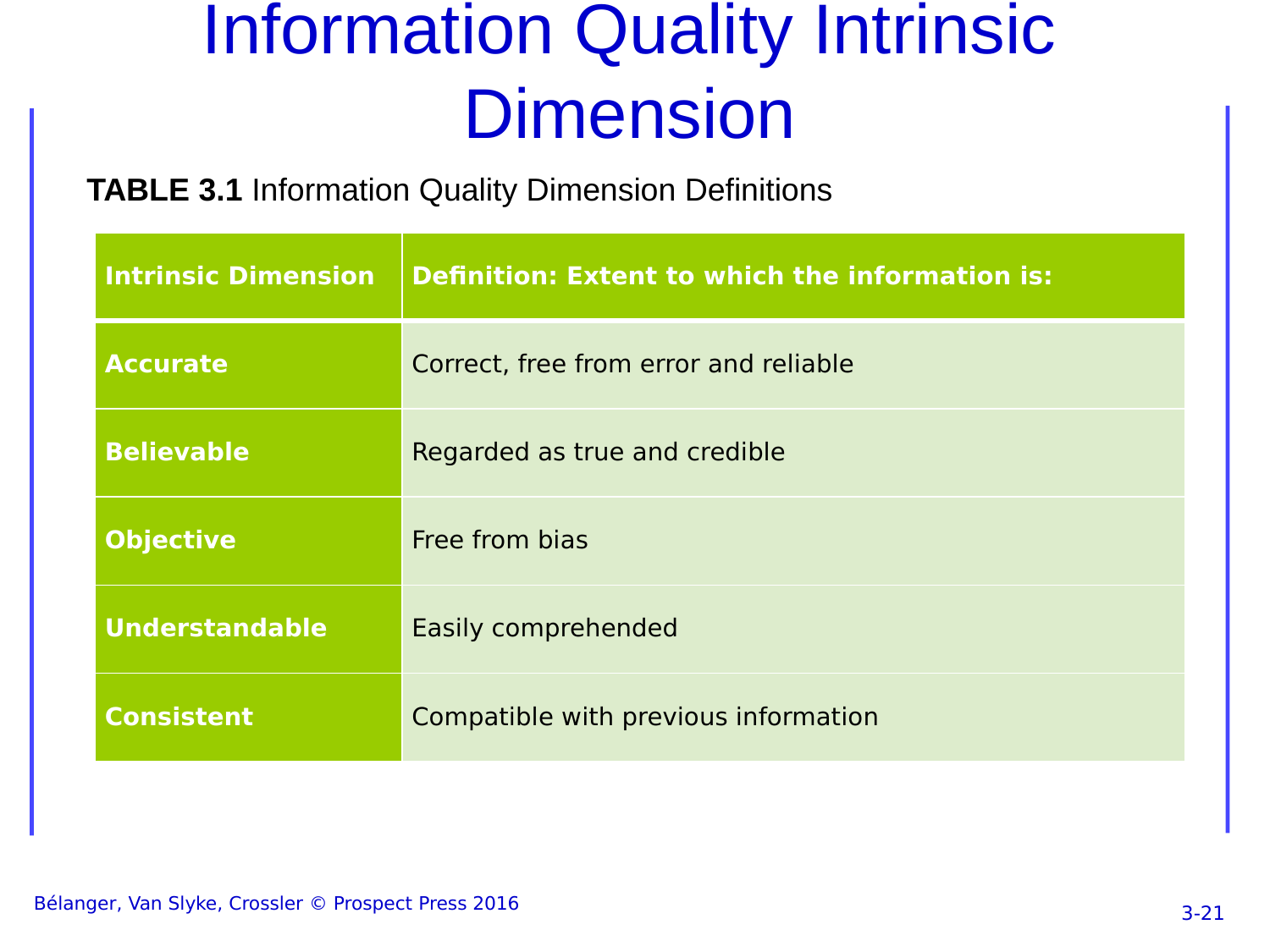

# Information Quality Intrinsic Dimension
TABLE 3.1 Information Quality Dimension Definitions
| Intrinsic Dimension | Definition: Extent to which the information is: |
| --- | --- |
| Accurate | Correct, free from error and reliable |
| Believable | Regarded as true and credible |
| Objective | Free from bias |
| Understandable | Easily comprehended |
| Consistent | Compatible with previous information |
Bélanger, Van Slyke, Crossler © Prospect Press 2016
3-21